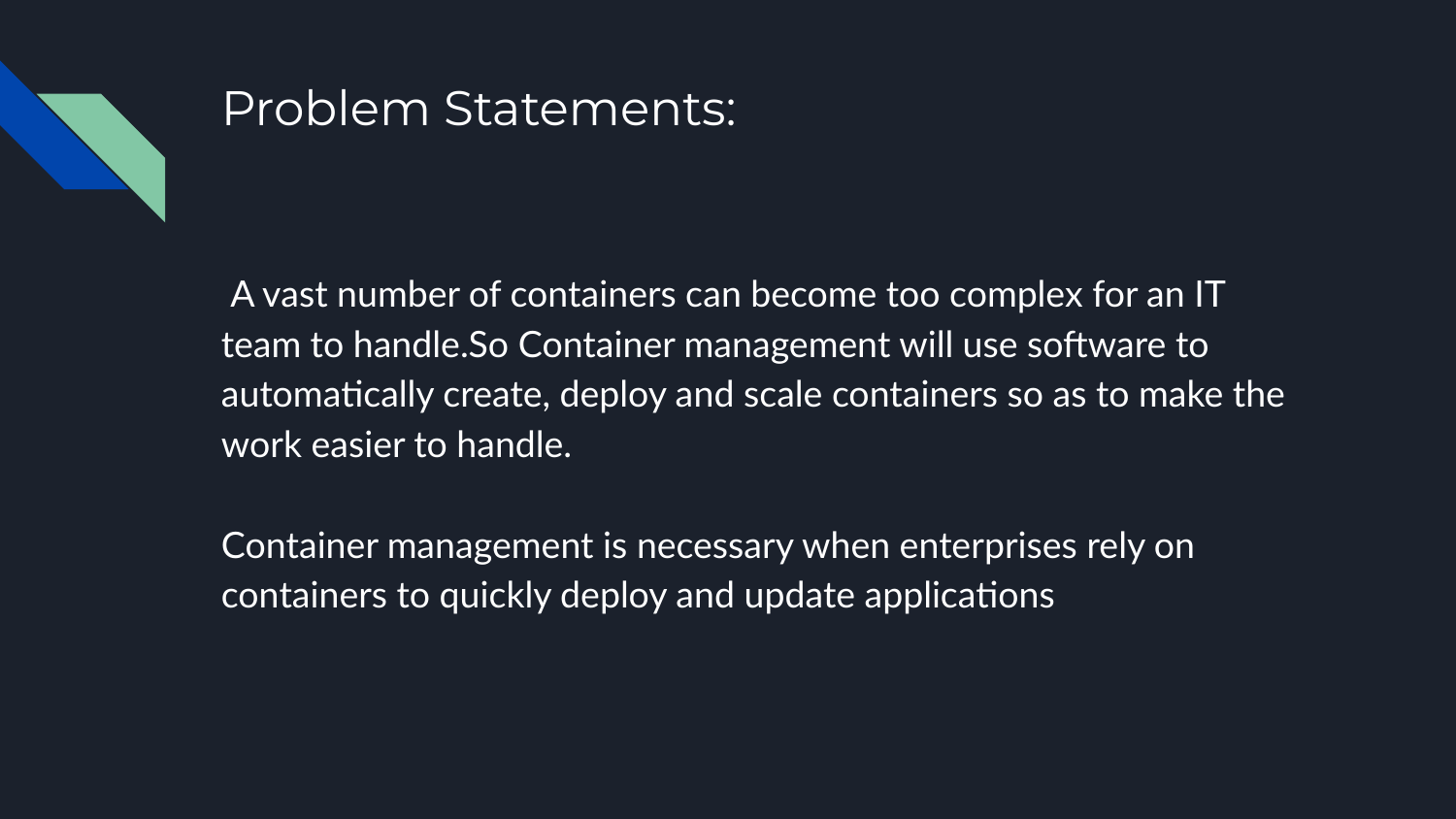

# Problem Statements:
 A vast number of containers can become too complex for an IT team to handle.So Container management will use software to automatically create, deploy and scale containers so as to make the work easier to handle.

Container management is necessary when enterprises rely on containers to quickly deploy and update applications